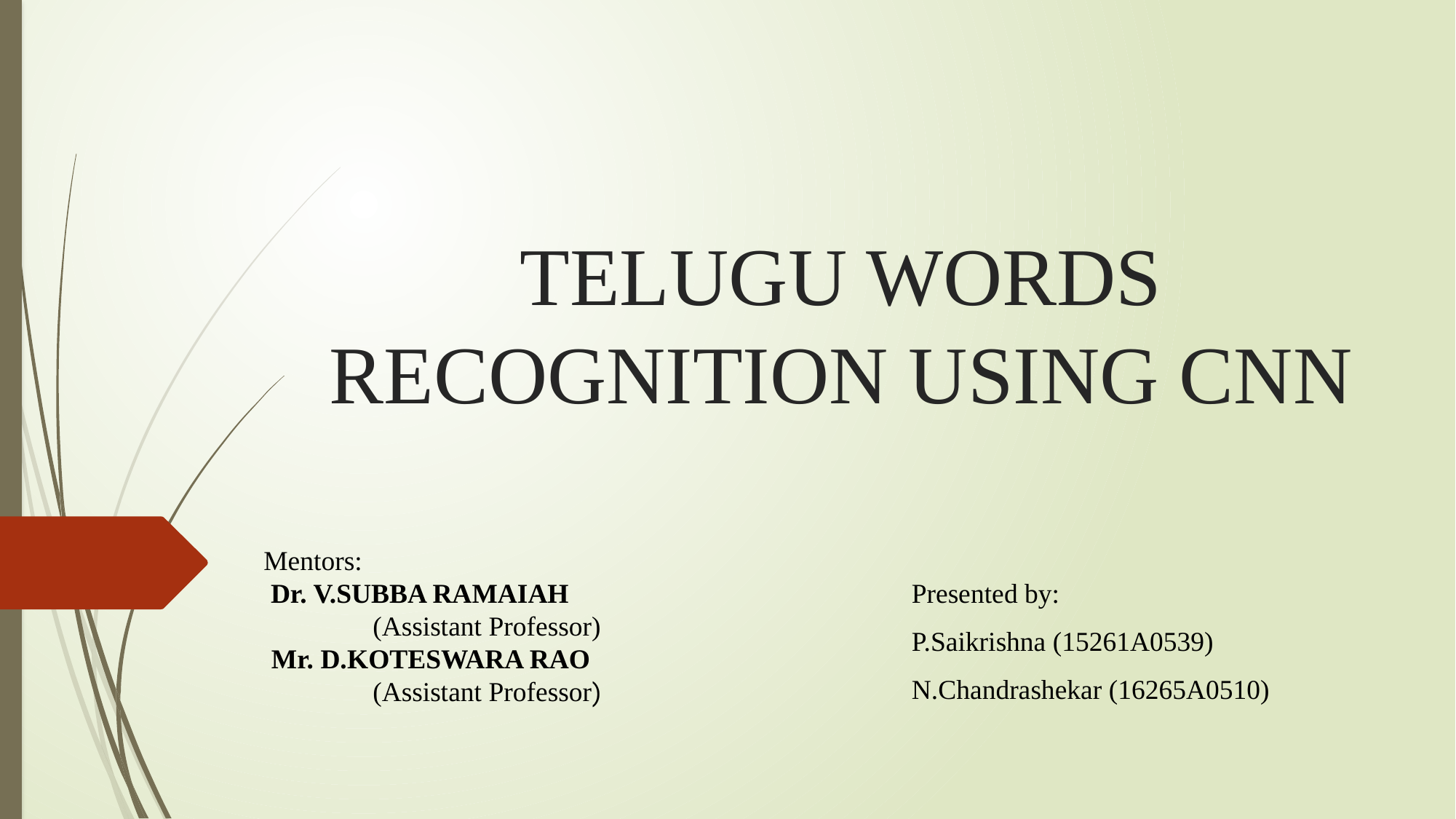

# TELUGU WORDS RECOGNITION USING CNN
Mentors:
 Dr. V.SUBBA RAMAIAH
 	(Assistant Professor)
 Mr. D.KOTESWARA RAO
 	(Assistant Professor)
Presented by:
P.Saikrishna (15261A0539)
N.Chandrashekar (16265A0510)